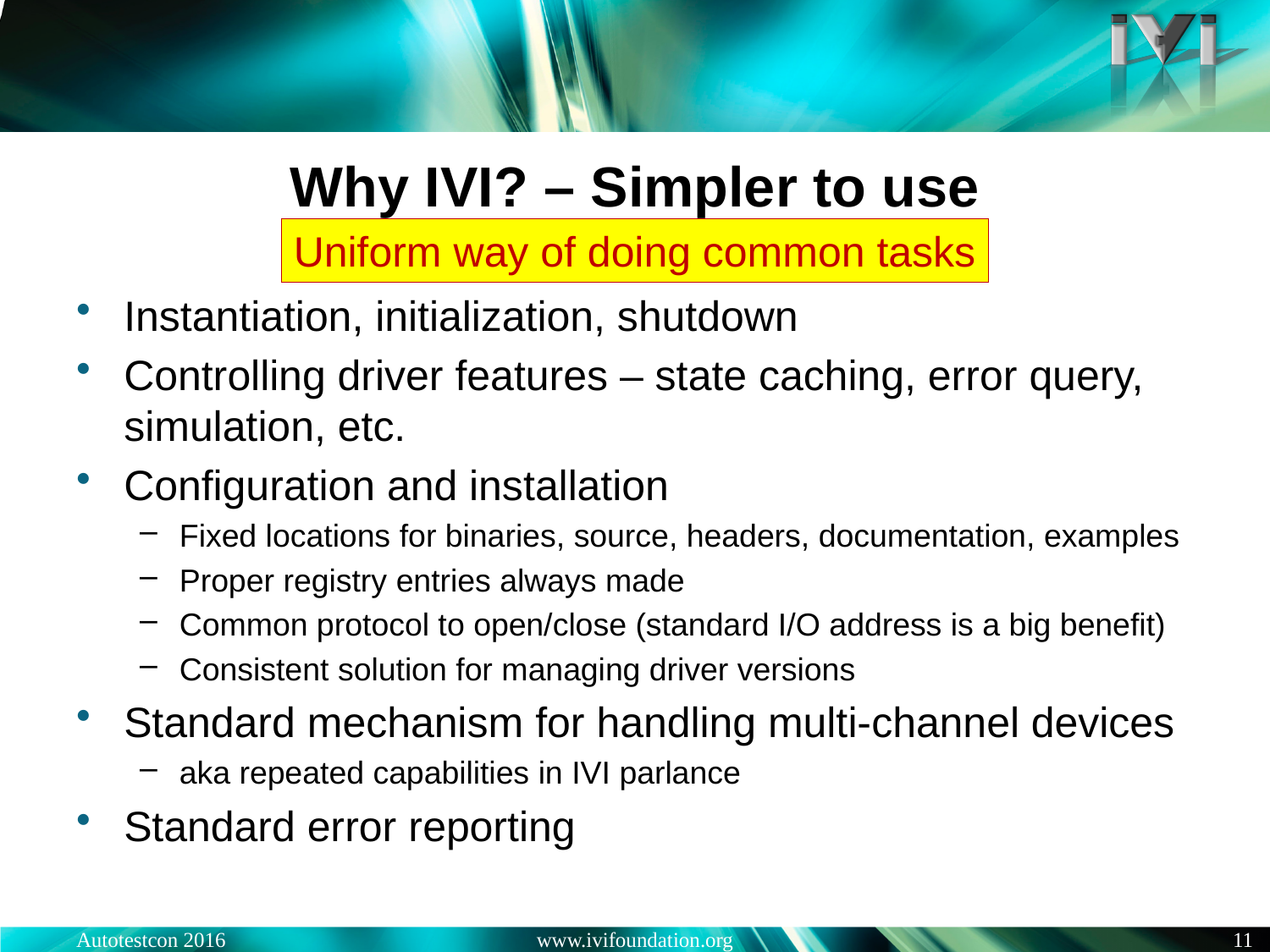

# Why IVI? – Simpler to use
Uniform way of doing common tasks
Instantiation, initialization, shutdown
Controlling driver features – state caching, error query, simulation, etc.
Configuration and installation
Fixed locations for binaries, source, headers, documentation, examples
Proper registry entries always made
Common protocol to open/close (standard I/O address is a big benefit)
Consistent solution for managing driver versions
Standard mechanism for handling multi-channel devices
aka repeated capabilities in IVI parlance
Standard error reporting
Autotestcon 2016
www.ivifoundation.org
11